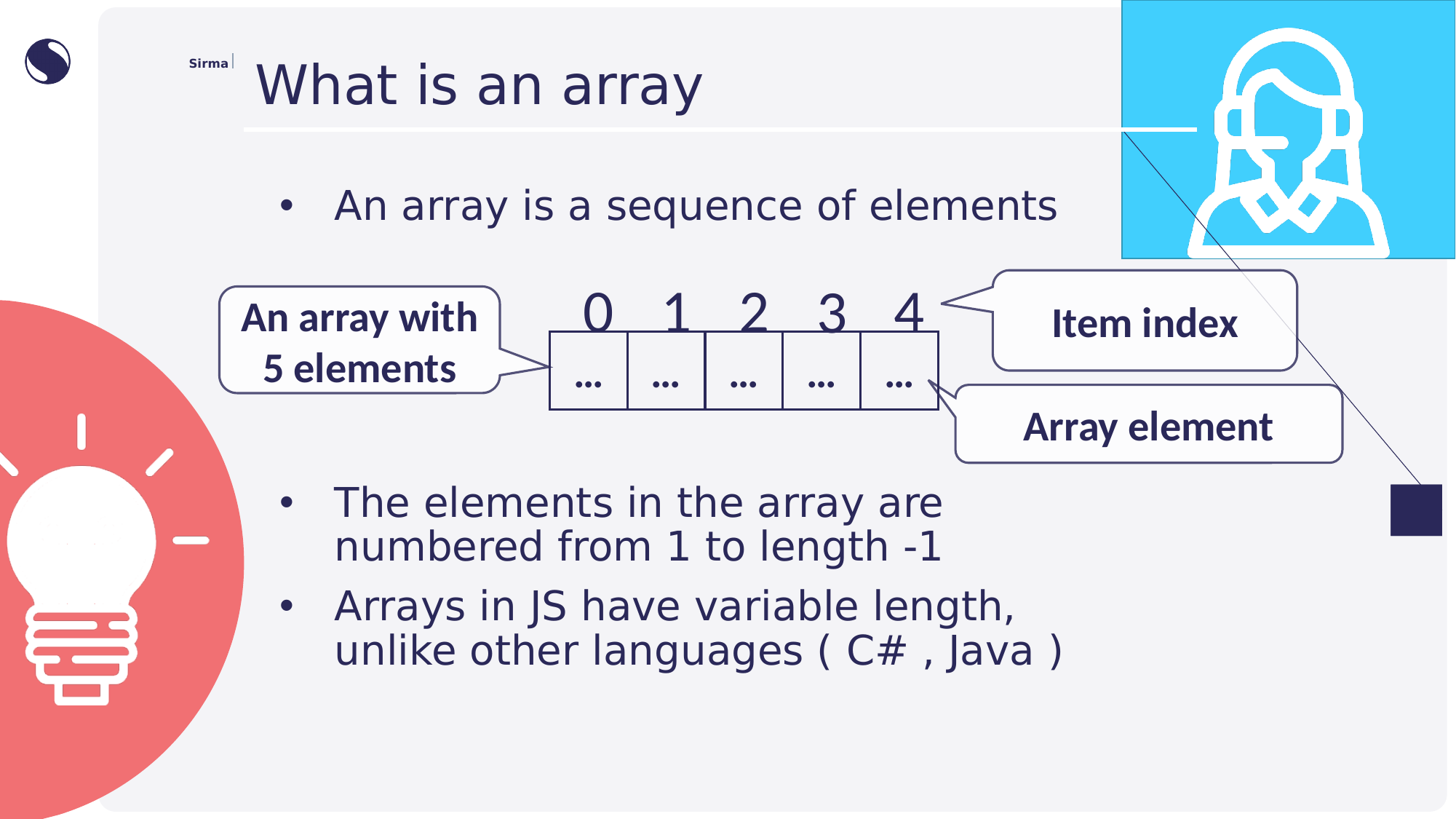

# What is an array
An array is a sequence of elements

The elements in the array are numbered from 1 to length -1
Arrays in JS have variable length, unlike other languages ( C# , Java )
2
4
0
1
3
…
…
…
…
…
Item index
An array with 5 elements
Array element